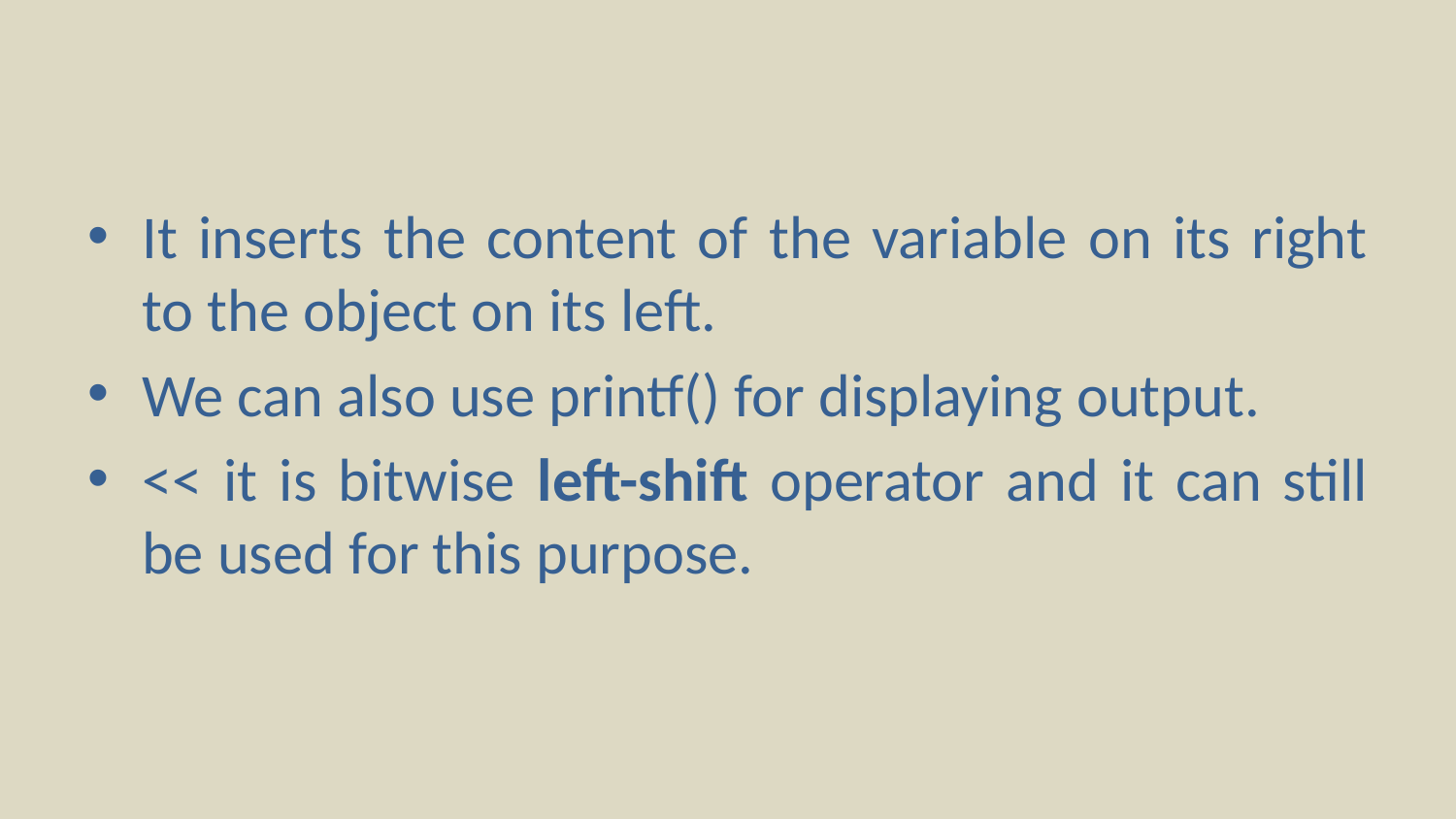

#
It inserts the content of the variable on its right to the object on its left.
We can also use printf() for displaying output.
<< it is bitwise left-shift operator and it can still be used for this purpose.